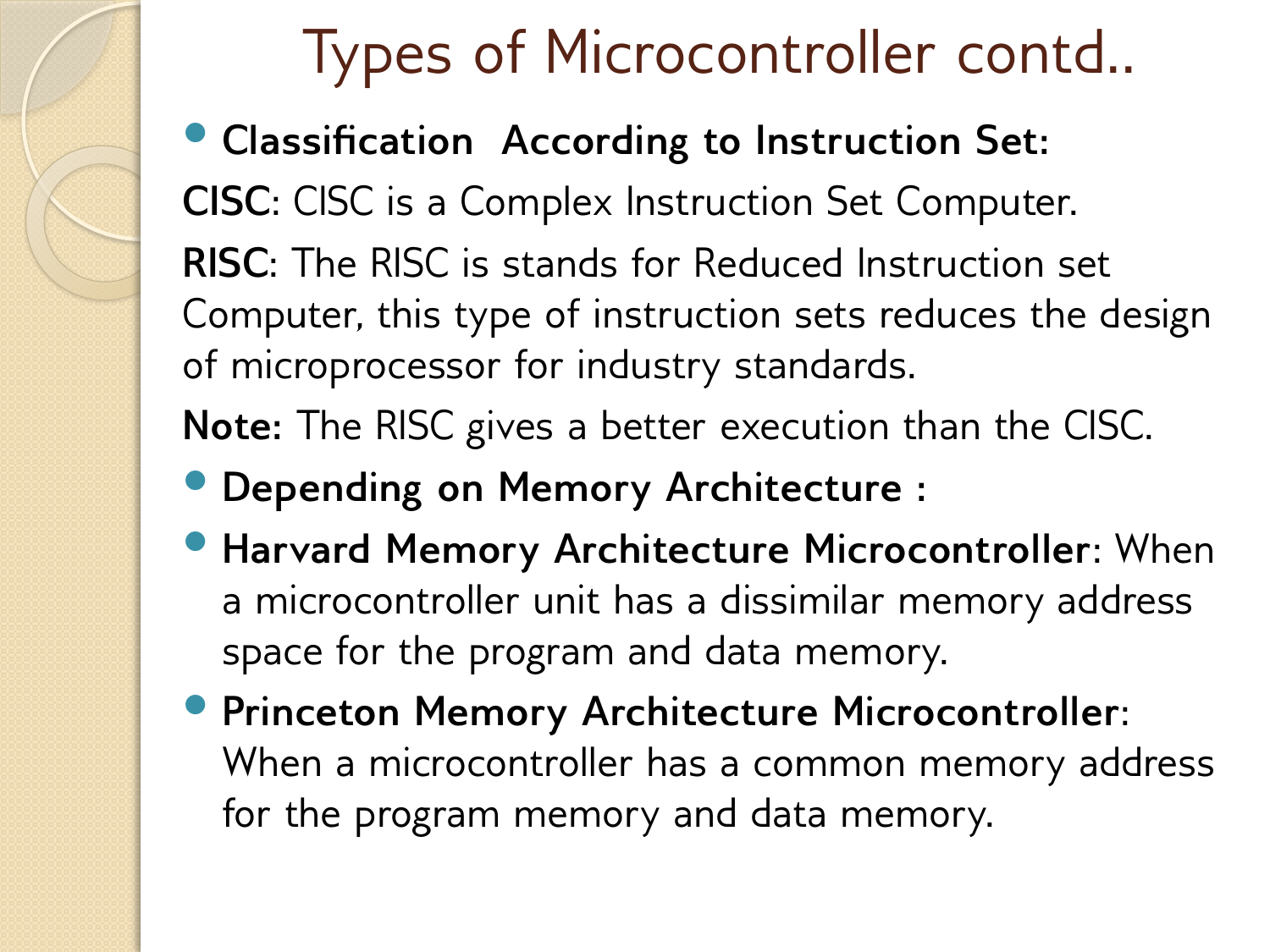

# Types of Microcontroller contd..
Classification  According to Instruction Set:
CISC: CISC is a Complex Instruction Set Computer.
RISC: The RISC is stands for Reduced Instruction set Computer, this type of instruction sets reduces the design of microprocessor for industry standards.
Note: The RISC gives a better execution than the CISC.
Depending on Memory Architecture :
Harvard Memory Architecture Microcontroller: When a microcontroller unit has a dissimilar memory address space for the program and data memory.
Princeton Memory Architecture Microcontroller: When a microcontroller has a common memory address for the program memory and data memory.